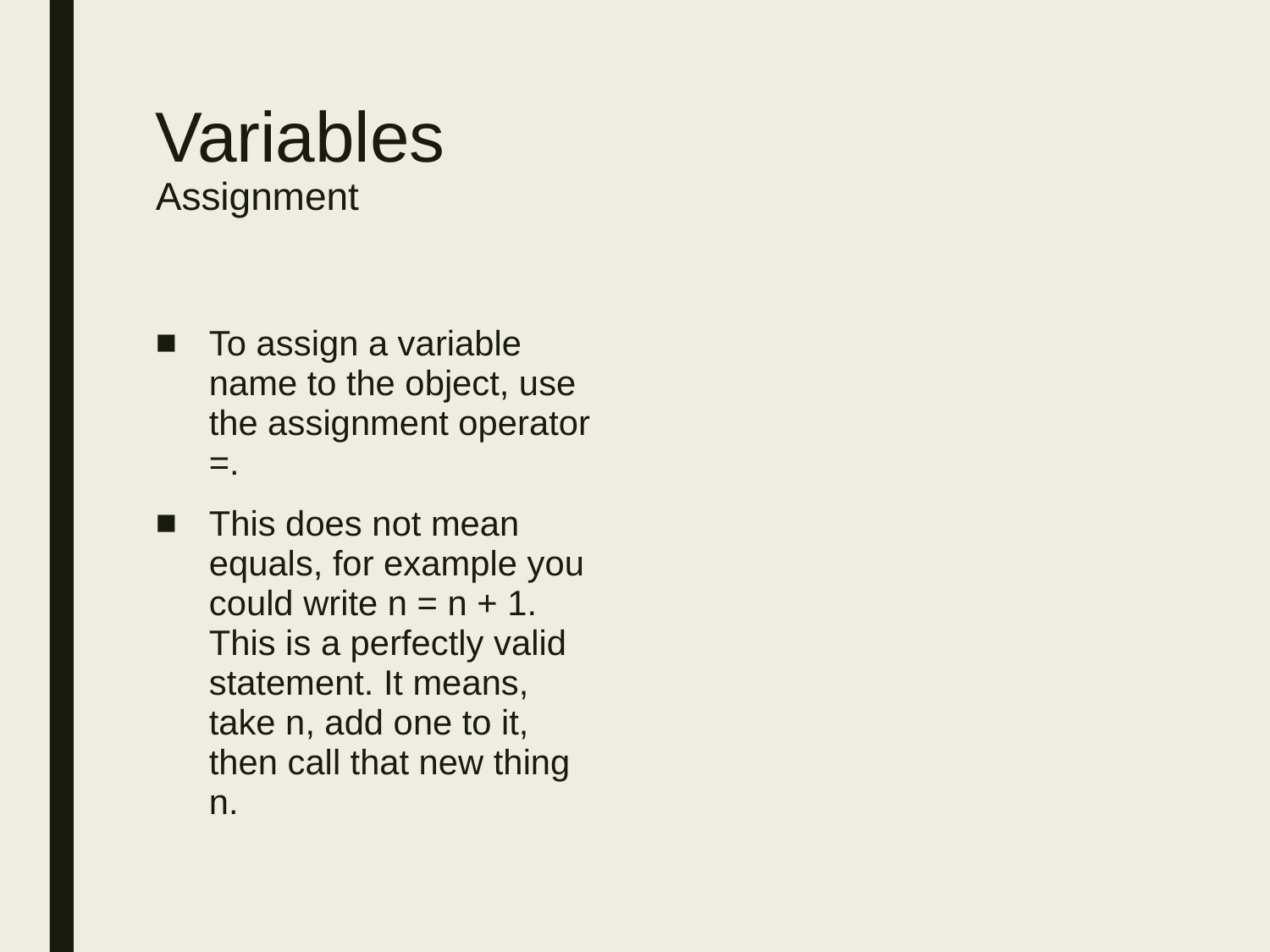

# Variables Assignment
To assign a variable name to the object, use the assignment operator =.
This does not mean equals, for example you could write n = n + 1. This is a perfectly valid statement. It means, take n, add one to it, then call that new thing n.